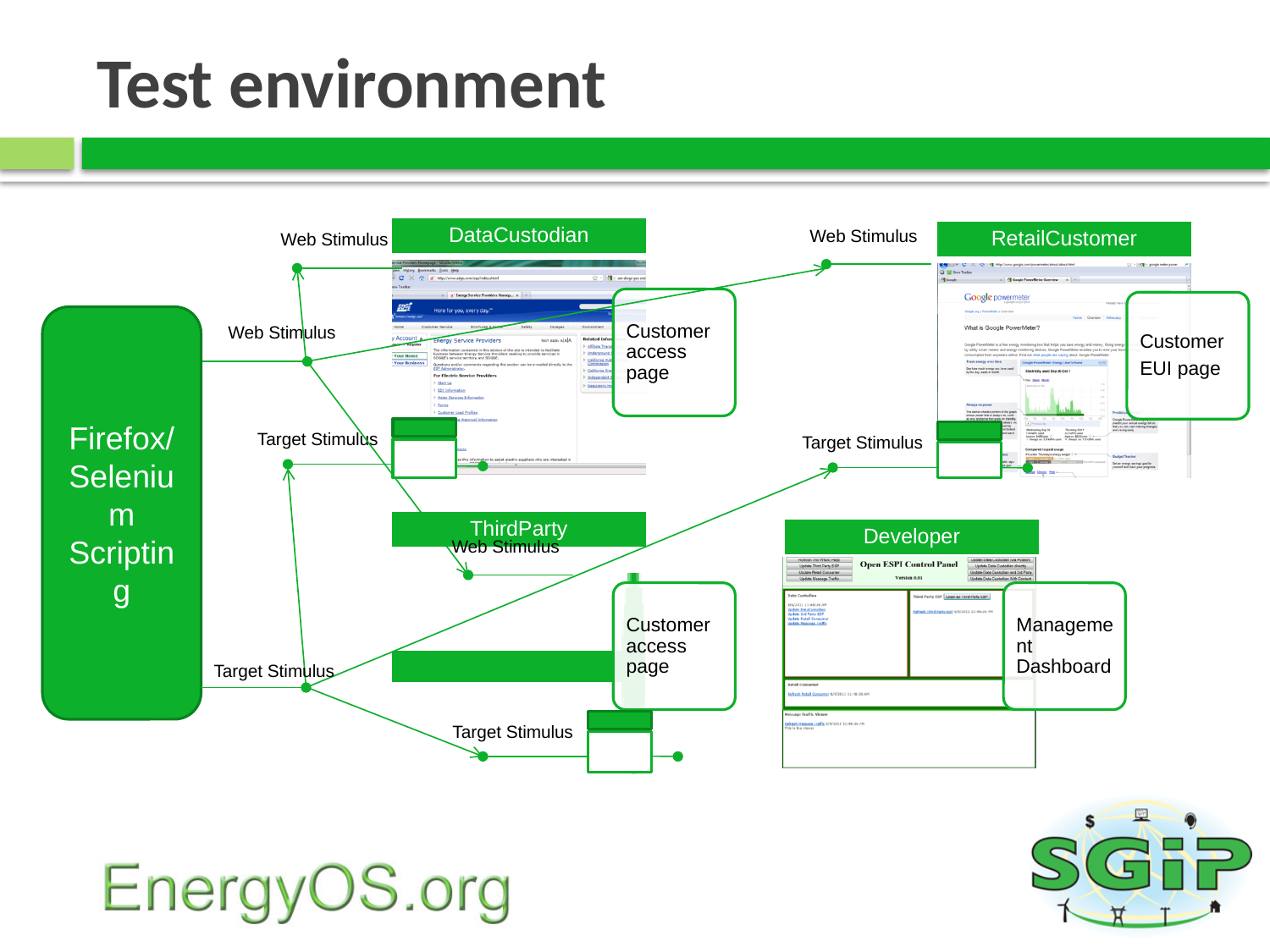

# Test environment
Customer access page
DataCustodian
Customer
EUI page
RetailCustomer
Customer access page
ThirdParty
Management Dashboard
Developer
Web Stimulus
Web Stimulus
Firefox/Selenium Scripting
Web Stimulus

Target Stimulus

Target Stimulus
Web Stimulus
Target Stimulus

Target Stimulus